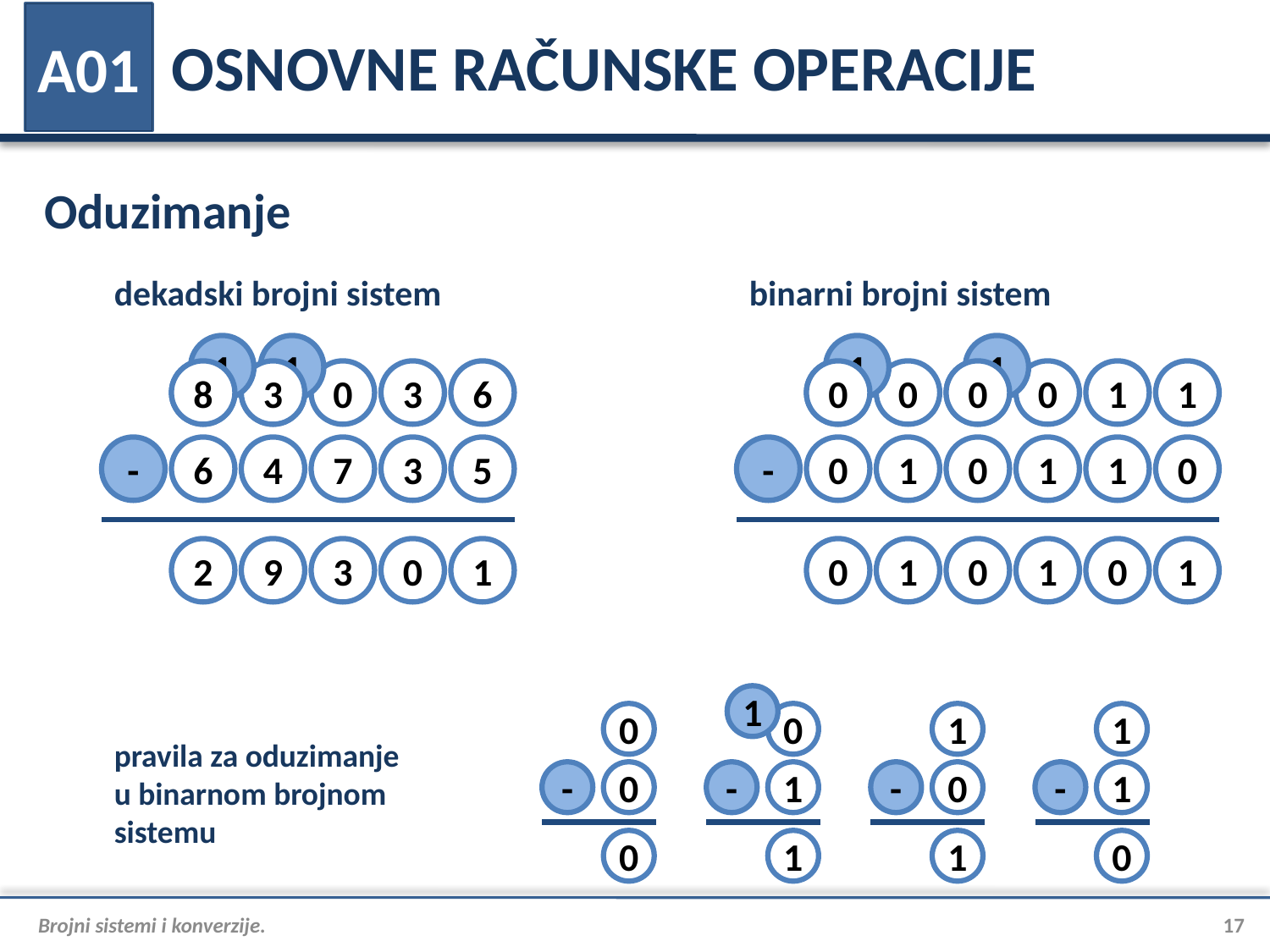

# OSNOVNE RAČUNSKE OPERACIJE
A01
Oduzimanje
dekadski brojni sistem
binarni brojni sistem
1
1
1
1
9
8
4
3
0
3
6
1
0
0
1
0
0
1
1
-
6
4
7
3
5
-
0
1
0
1
1
0
2
9
3
0
1
0
1
0
1
0
1
1
0
0
1
1
pravila za oduzimanje u binarnom brojnom sistemu
-
0
-
1
-
0
-
1
0
1
1
0
Brojni sistemi i konverzije.
17